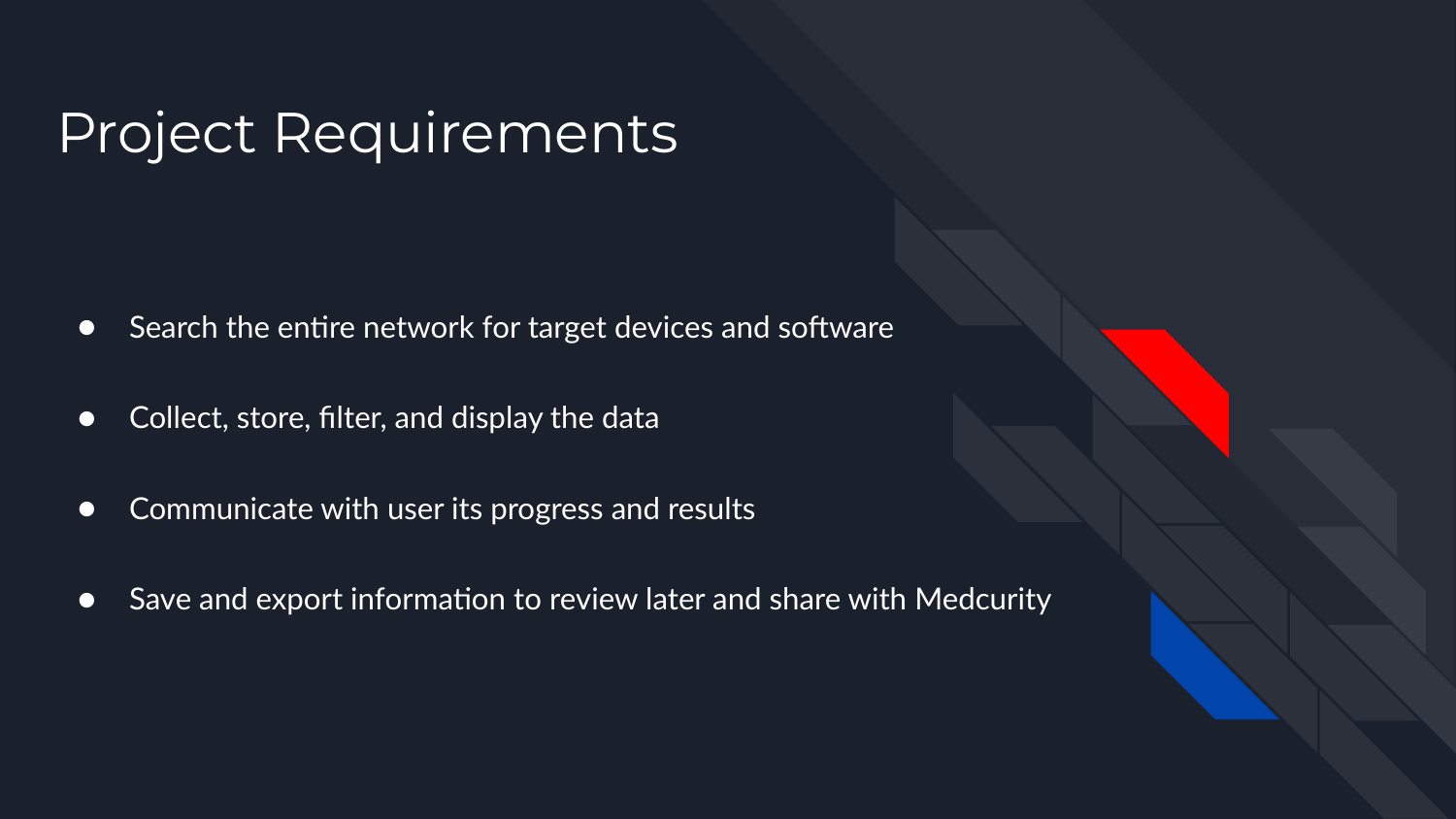

# Project Requirements
Search the entire network for target devices and software
Collect, store, filter, and display the data
Communicate with user its progress and results
Save and export information to review later and share with Medcurity